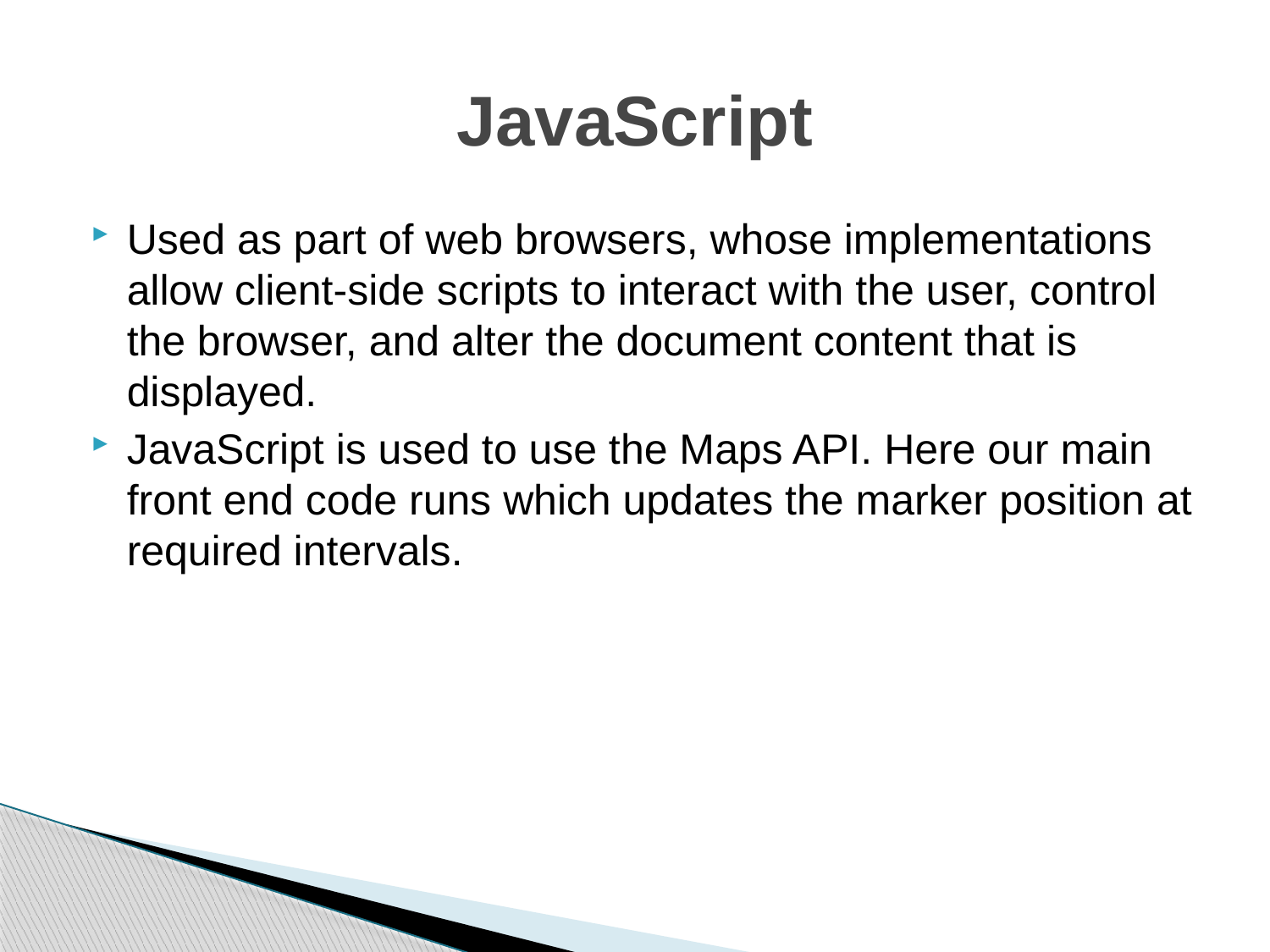

# JavaScript
Used as part of web browsers, whose implementations allow client-side scripts to interact with the user, control the browser, and alter the document content that is displayed.
JavaScript is used to use the Maps API. Here our main front end code runs which updates the marker position at required intervals.